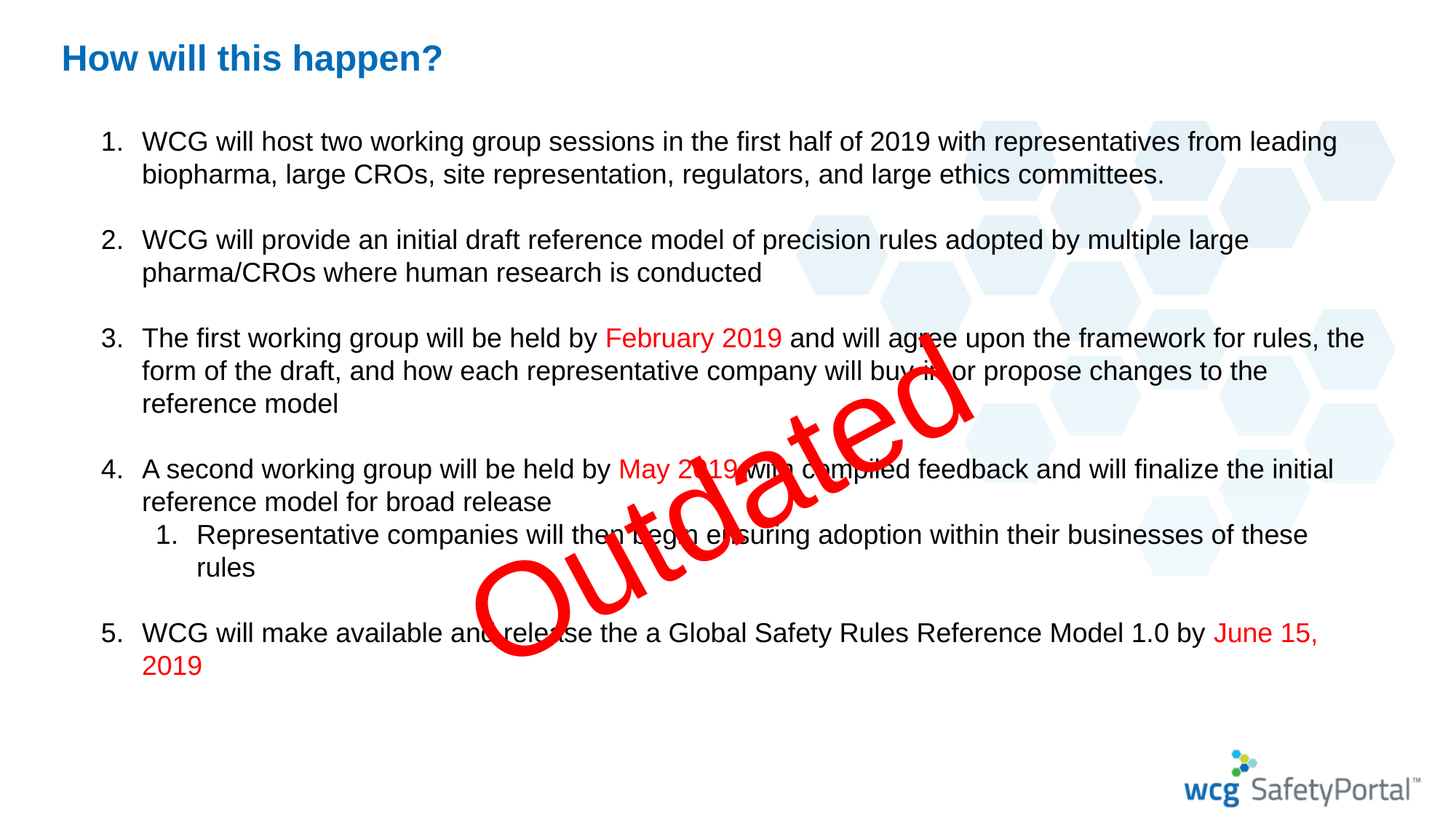

# How will this happen?
WCG will host two working group sessions in the first half of 2019 with representatives from leading biopharma, large CROs, site representation, regulators, and large ethics committees.

WCG will provide an initial draft reference model of precision rules adopted by multiple large pharma/CROs where human research is conducted

The first working group will be held by February 2019 and will agree upon the framework for rules, the form of the draft, and how each representative company will buy-in or propose changes to the reference model

A second working group will be held by May 2019 with compiled feedback and will finalize the initial reference model for broad release
Representative companies will then begin ensuring adoption within their businesses of these rules

WCG will make available and release the a Global Safety Rules Reference Model 1.0 by June 15, 2019
Outdated